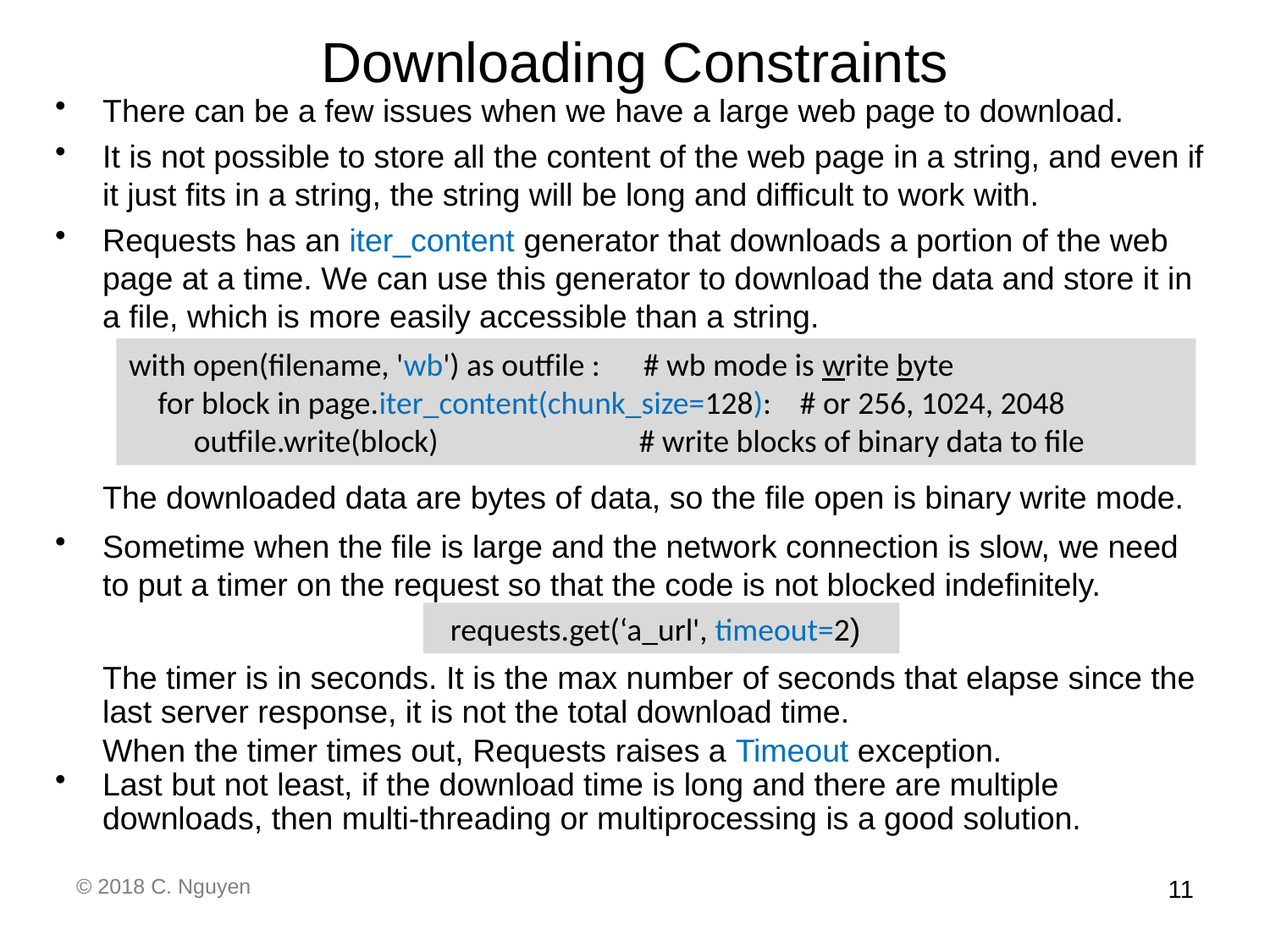

# Downloading Constraints
There can be a few issues when we have a large web page to download.
It is not possible to store all the content of the web page in a string, and even if it just fits in a string, the string will be long and difficult to work with.
Requests has an iter_content generator that downloads a portion of the web page at a time. We can use this generator to download the data and store it in a file, which is more easily accessible than a string.

	The downloaded data are bytes of data, so the file open is binary write mode.
Sometime when the file is large and the network connection is slow, we need to put a timer on the request so that the code is not blocked indefinitely.

	The timer is in seconds. It is the max number of seconds that elapse since the last server response, it is not the total download time.
	When the timer times out, Requests raises a Timeout exception.
Last but not least, if the download time is long and there are multiple downloads, then multi-threading or multiprocessing is a good solution.
with open(filename, 'wb') as outfile :      # wb mode is write byte
    for block in page.iter_content(chunk_size=128):    # or 256, 1024, 2048
         outfile.write(block)                            # write blocks of binary data to file
  requests.get(‘a_url', timeout=2)
© 2018 C. Nguyen
11